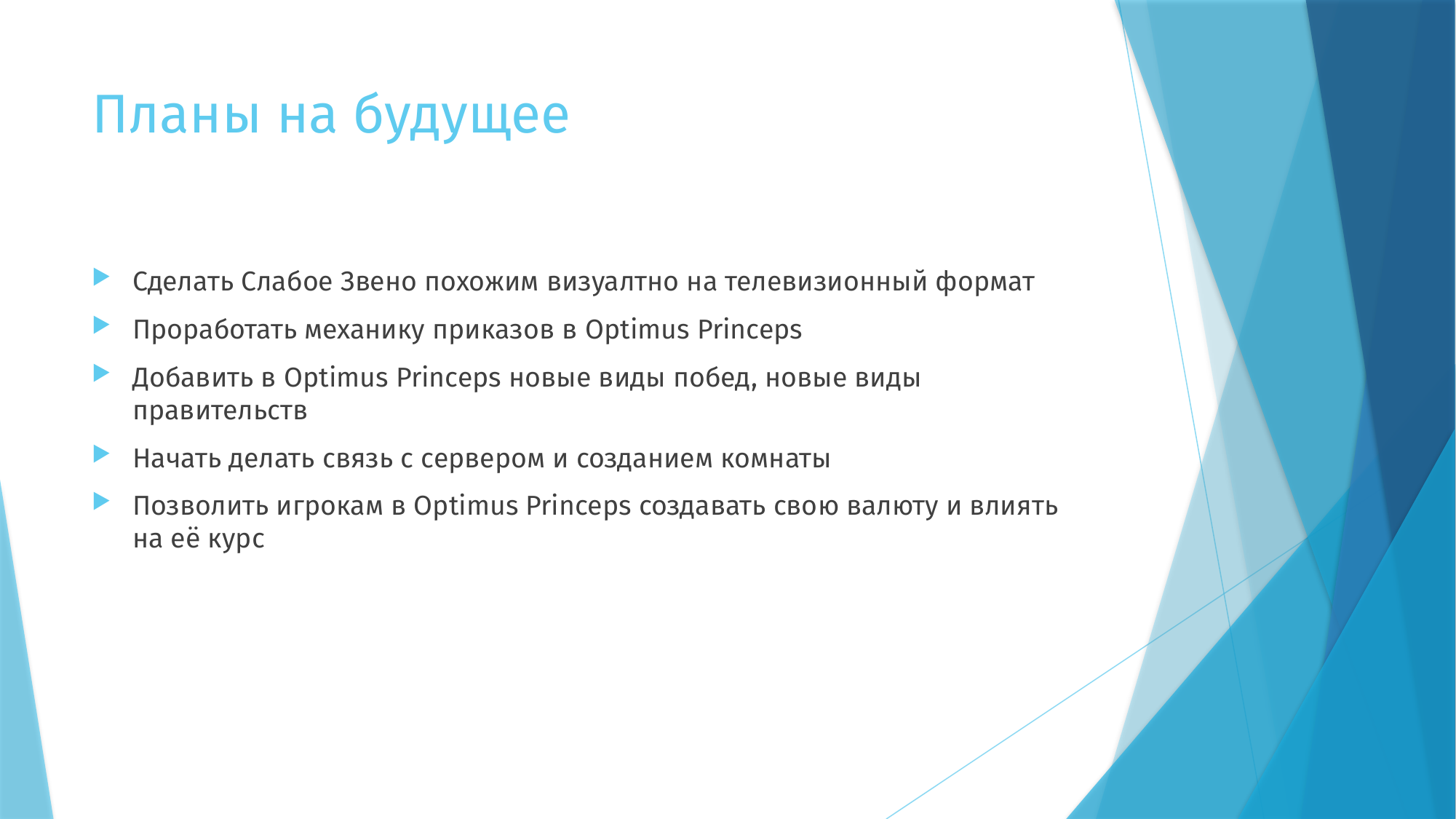

# Планы на будущее
Сделать Слабое Звено похожим визуалтно на телевизионный формат
Проработать механику приказов в Optimus Princeps
Добавить в Optimus Princeps новые виды побед, новые виды правительств
Начать делать связь с сервером и созданием комнаты
Позволить игрокам в Optimus Princeps создавать свою валюту и влиять на её курс